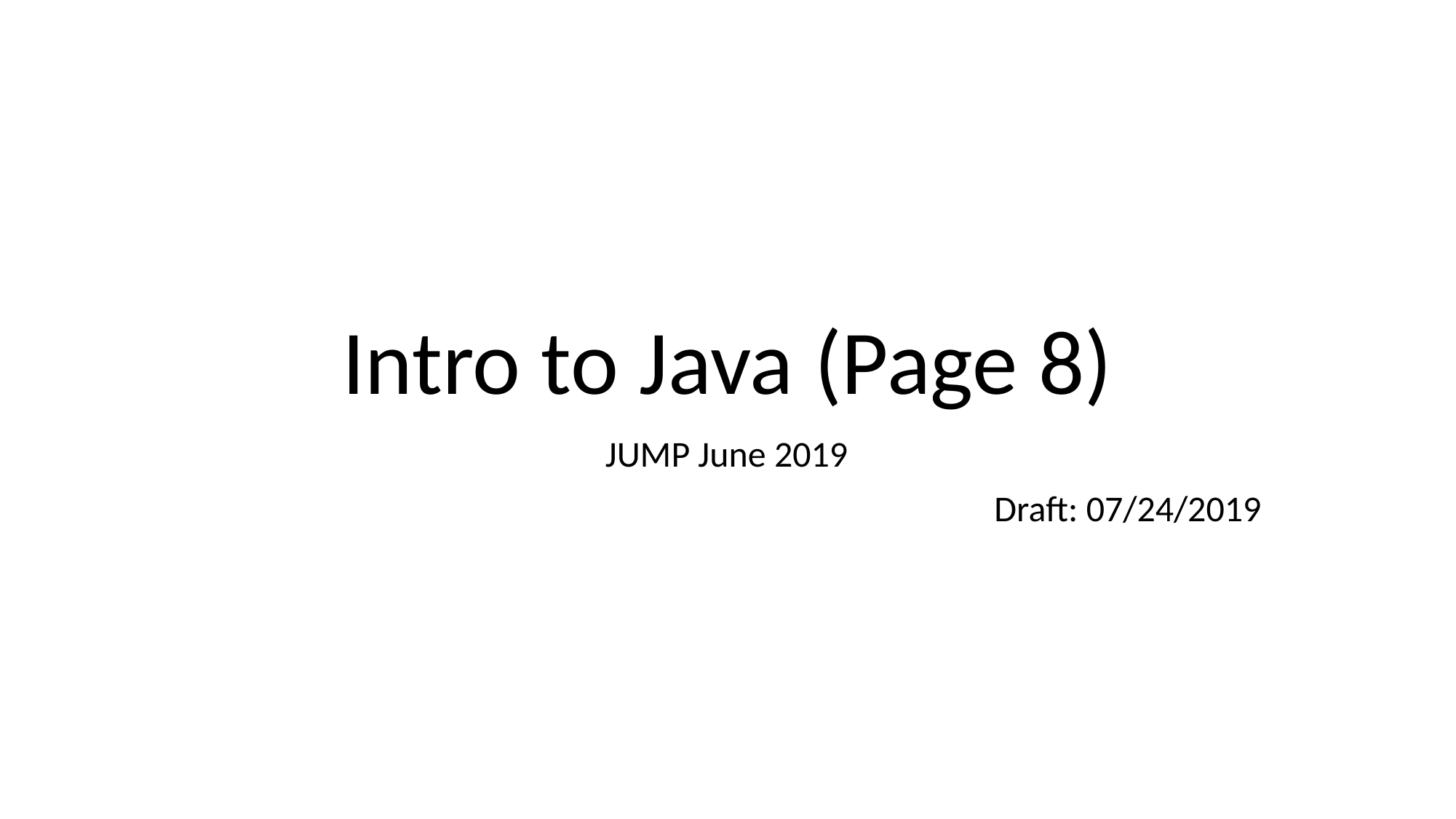

# Intro to Java (Page 8)
JUMP June 2019
Draft: 07/24/2019